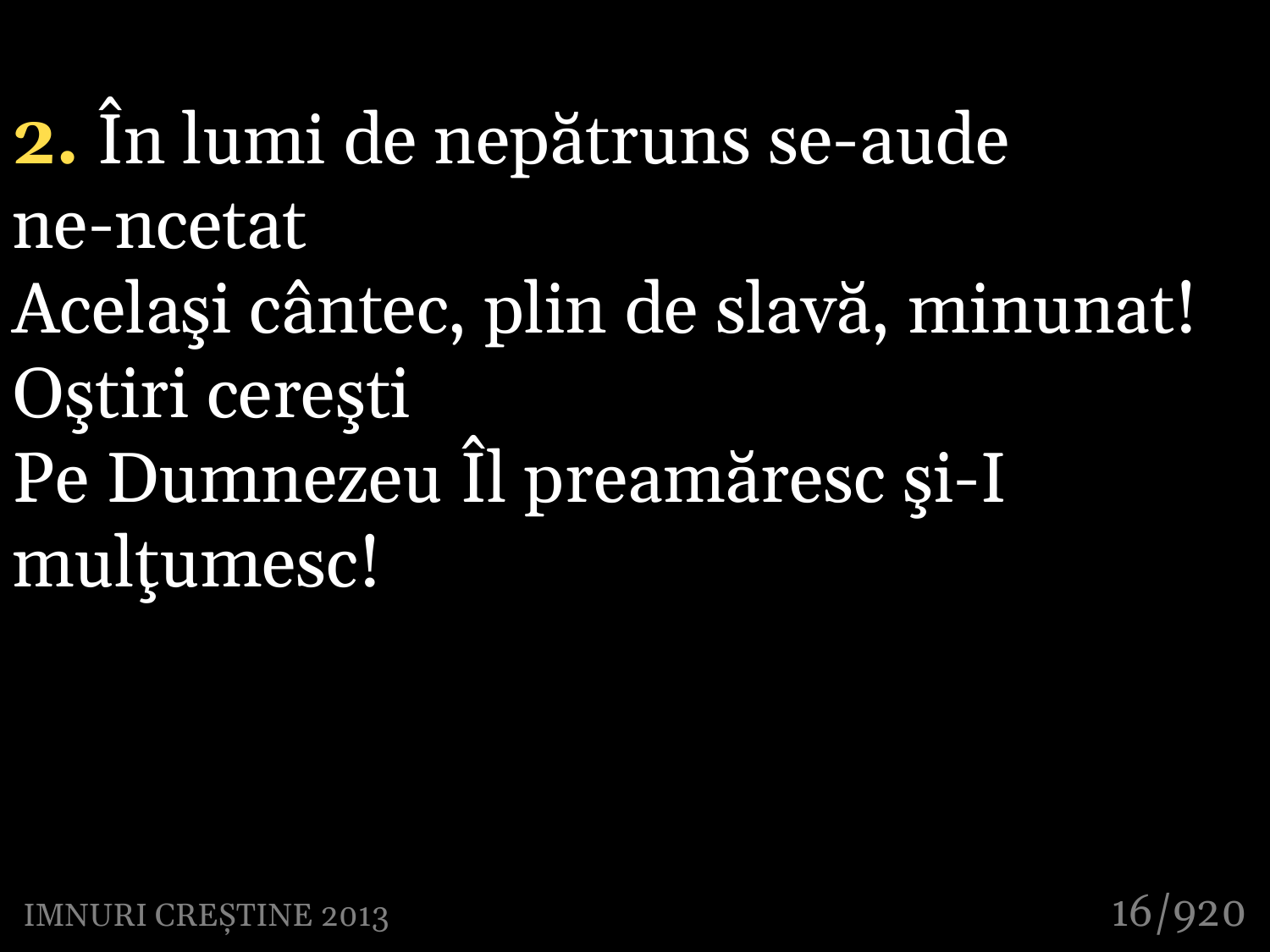

2. În lumi de nepătruns se-aude
ne-ncetat
Acelaşi cântec, plin de slavă, minunat!
Oştiri cereşti
Pe Dumnezeu Îl preamăresc şi-I mulţumesc!
16/920
IMNURI CREȘTINE 2013